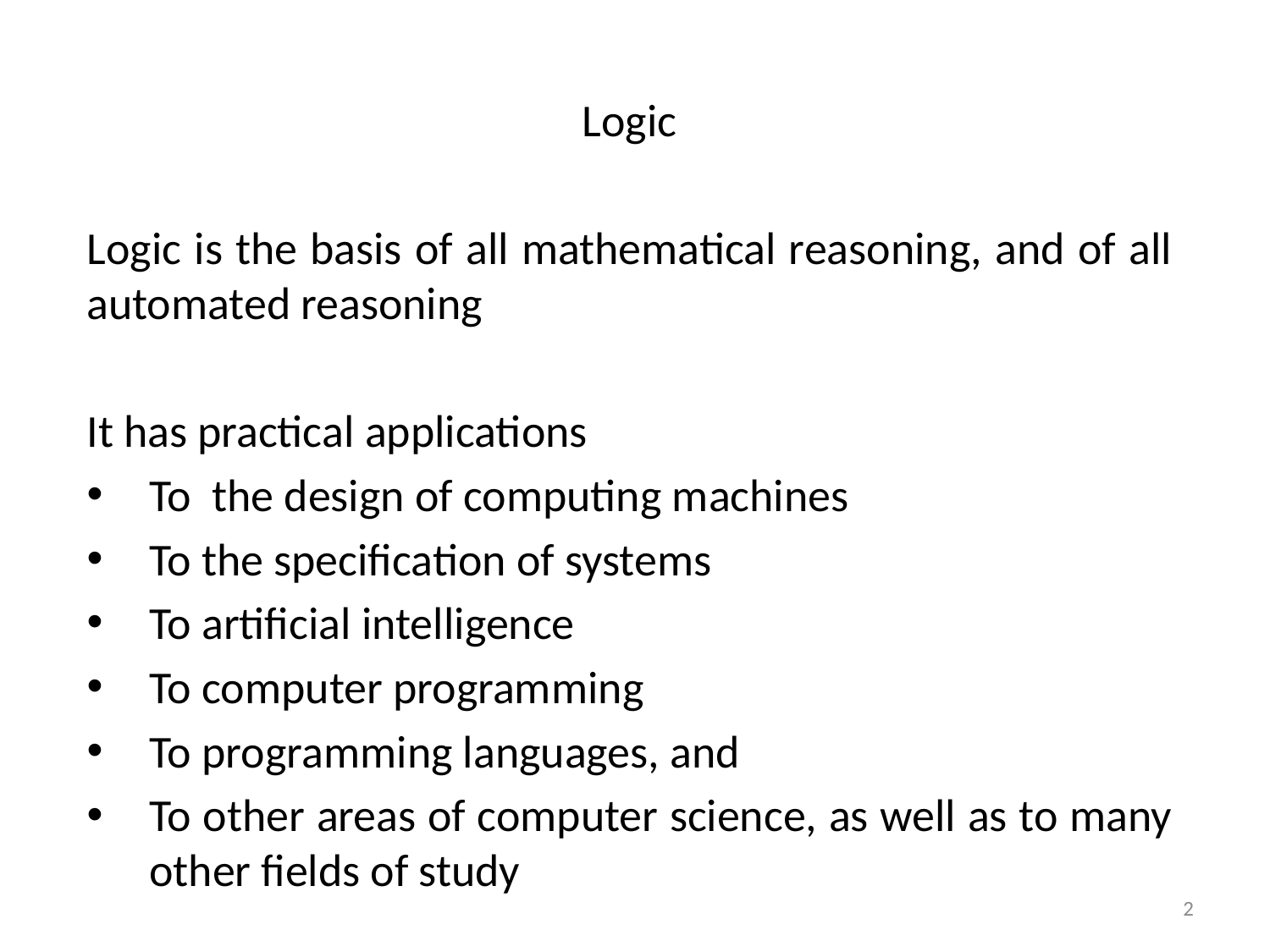

Logic

Logic is the basis of all mathematical reasoning, and of all automated reasoning

It has practical applications
To  the design of computing machines
To the specification of systems
To artificial intelligence
To computer programming
To programming languages, and
To other areas of computer science, as well as to many other fields of study
2